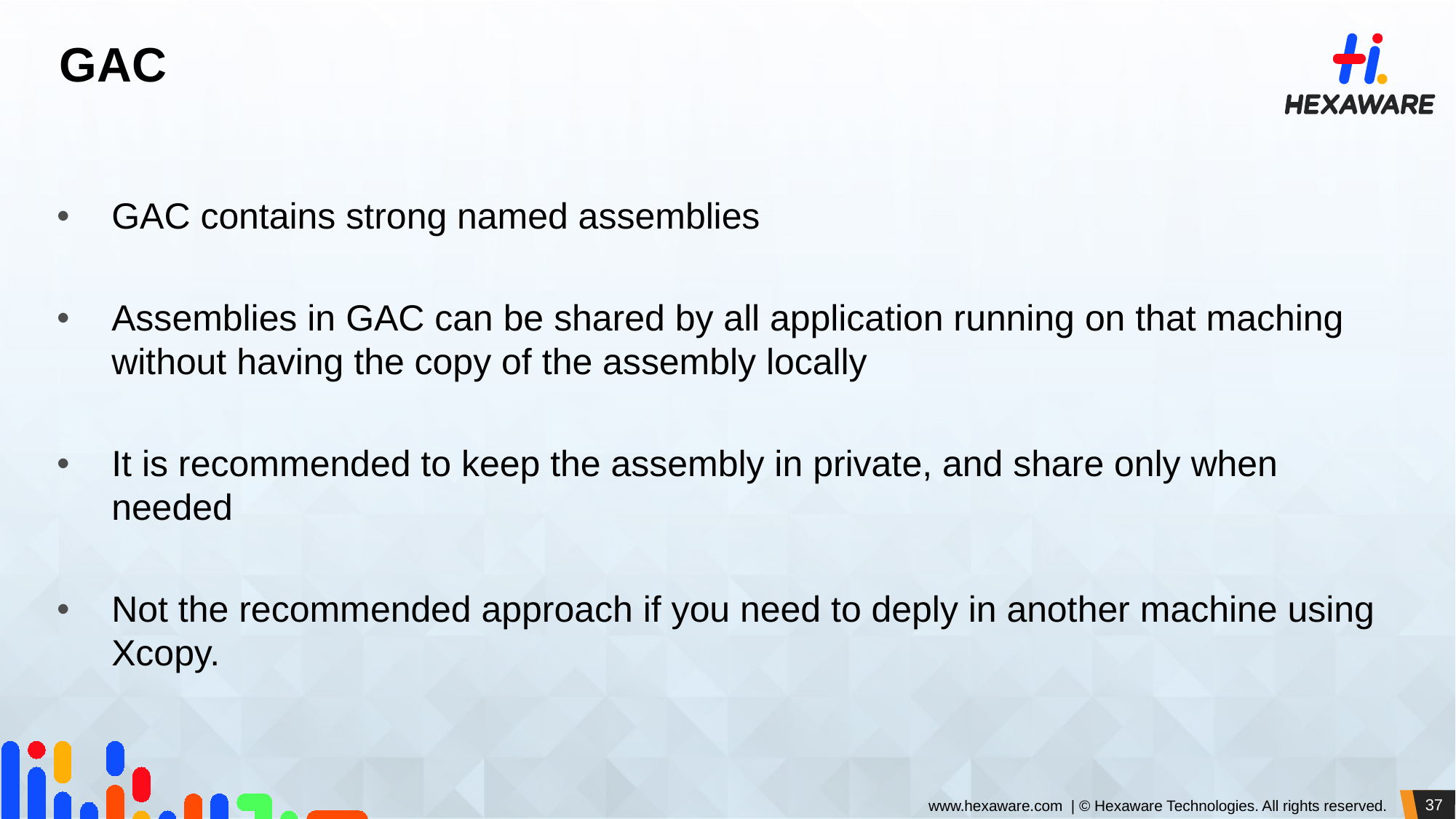

# GAC
GAC contains strong named assemblies

Assemblies in GAC can be shared by all application running on that maching without having the copy of the assembly locally

It is recommended to keep the assembly in private, and share only when needed

Not the recommended approach if you need to deply in another machine using Xcopy.